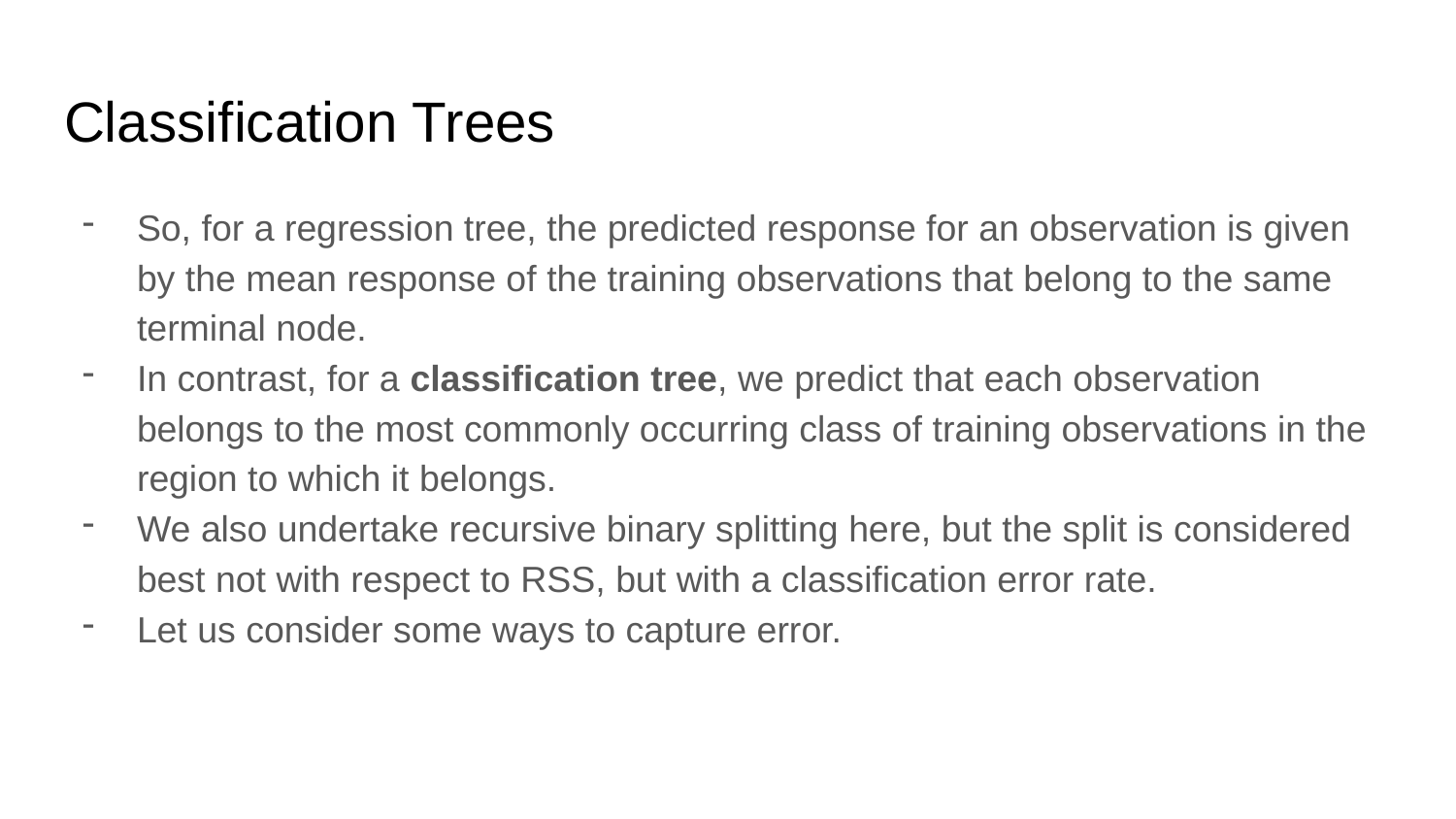

# Classification Trees
So, for a regression tree, the predicted response for an observation is given by the mean response of the training observations that belong to the same terminal node.
In contrast, for a classification tree, we predict that each observation belongs to the most commonly occurring class of training observations in the region to which it belongs.
We also undertake recursive binary splitting here, but the split is considered best not with respect to RSS, but with a classification error rate.
Let us consider some ways to capture error.